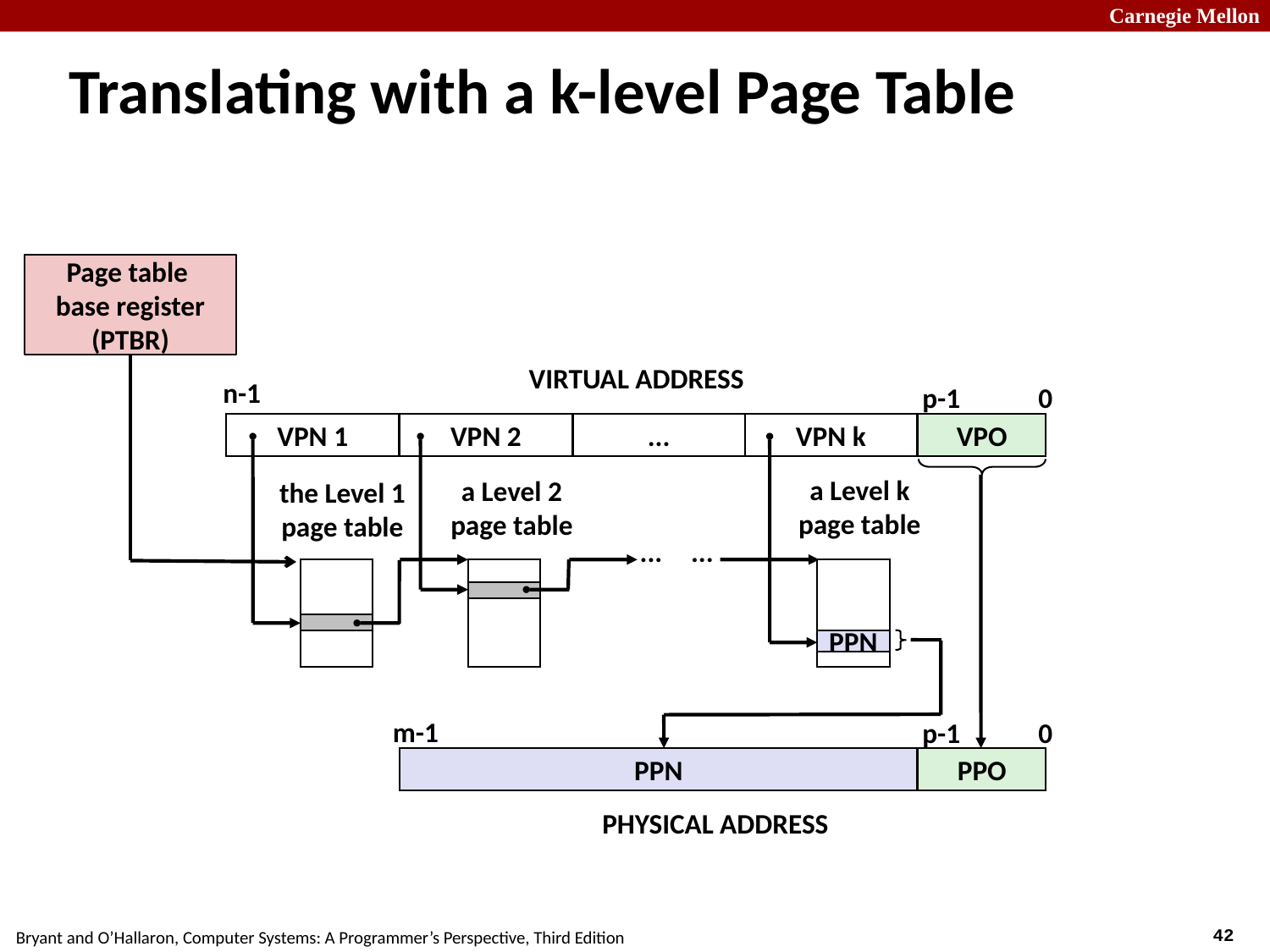

# Translating with a k-level Page Table
Page table
base register
(PTBR)
VIRTUAL ADDRESS
n-1
p-1
0

VPN 1
VPN 2
...
VPN k
VPO

a Level k
page table
a Level 2
page table
the Level 1
page table

...
...

PPN

m-1
p-1
0

PPN
PPO
PHYSICAL ADDRESS